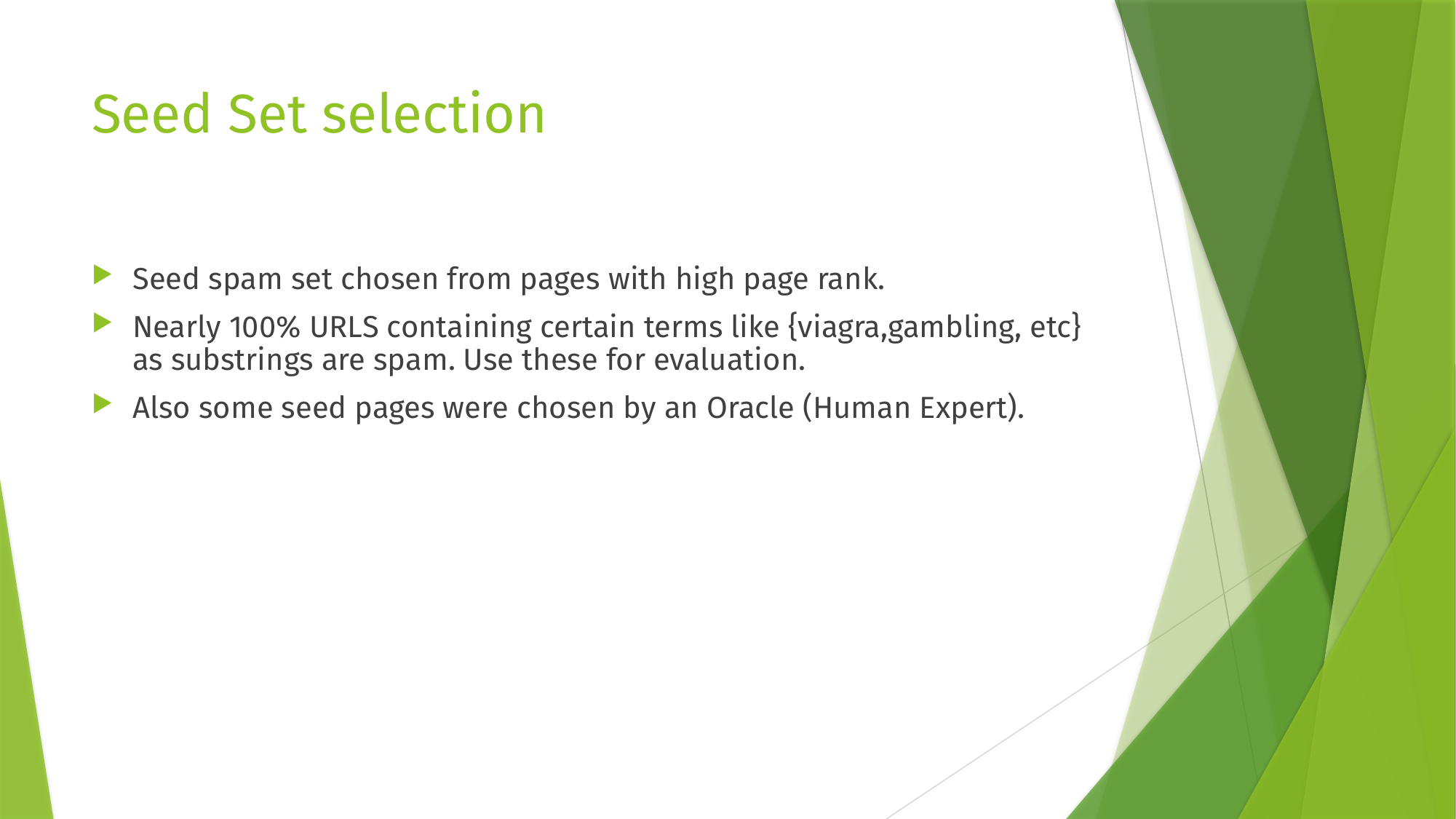

# Seed Set selection
Seed spam set chosen from pages with high page rank.
Nearly 100% URLS containing certain terms like {viagra,gambling, etc} as substrings are spam. Use these for evaluation.
Also some seed pages were chosen by an Oracle (Human Expert).